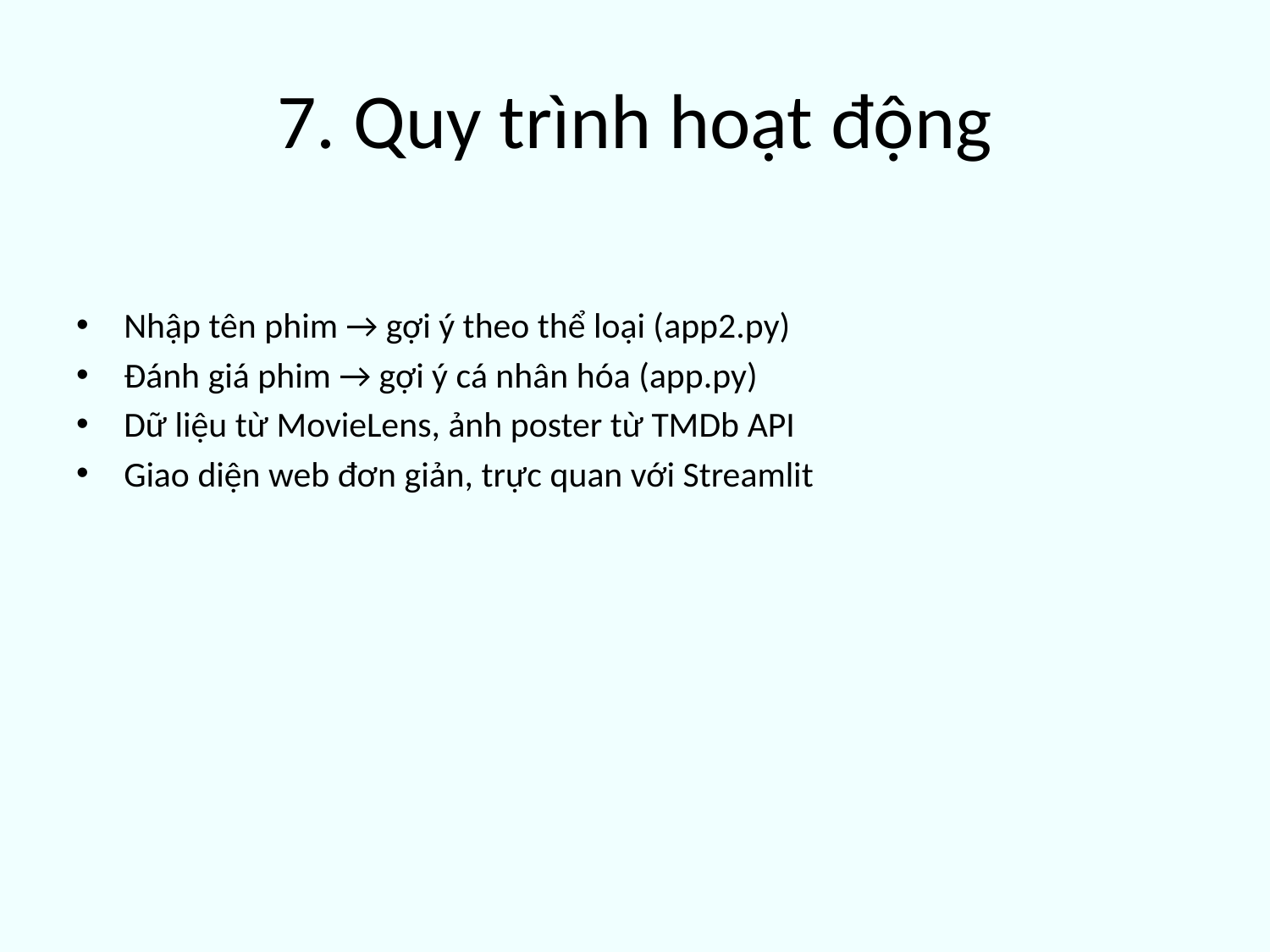

# 7. Quy trình hoạt động

Nhập tên phim → gợi ý theo thể loại (app2.py)
Đánh giá phim → gợi ý cá nhân hóa (app.py)
Dữ liệu từ MovieLens, ảnh poster từ TMDb API
Giao diện web đơn giản, trực quan với Streamlit